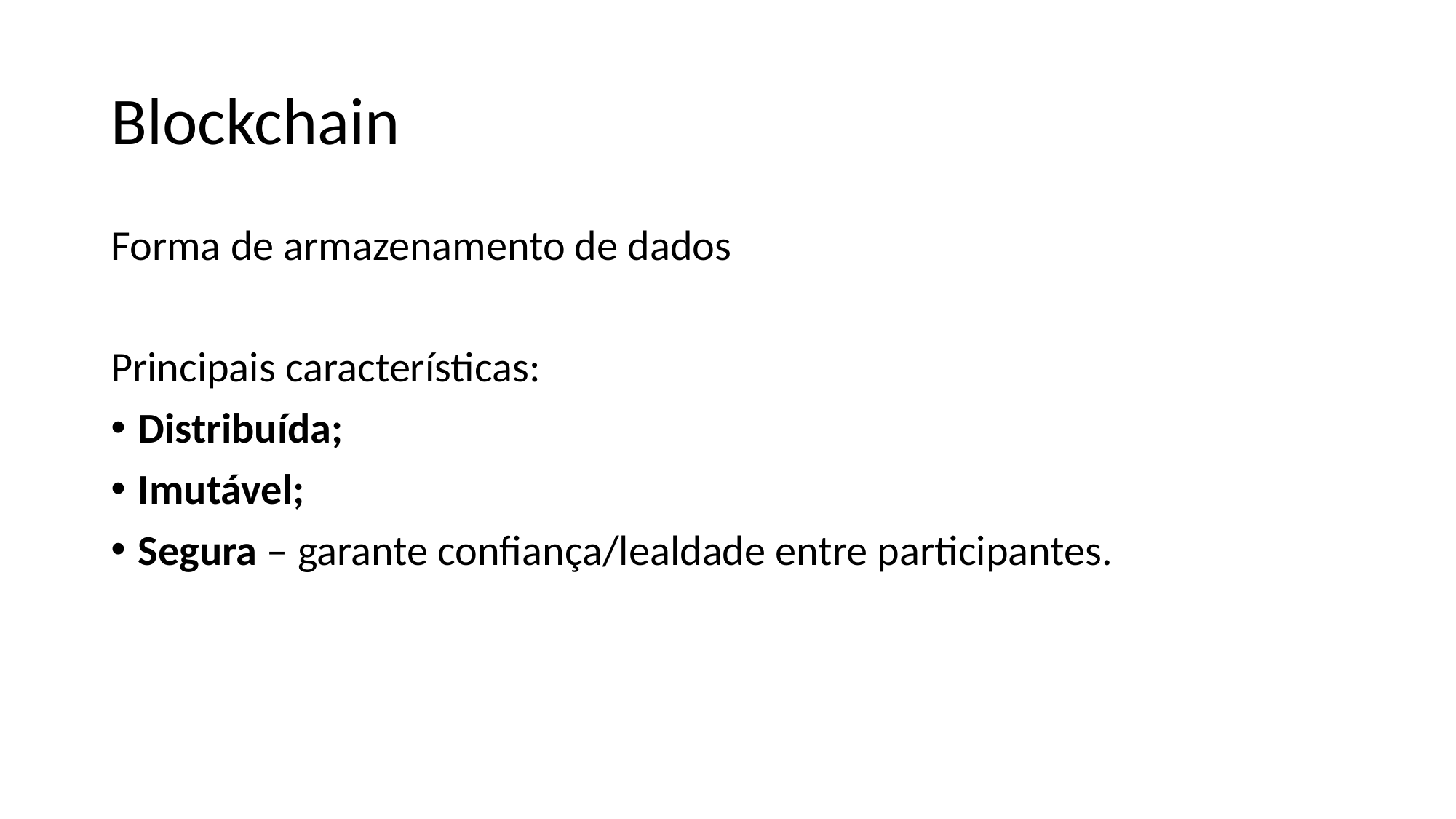

# Blockchain
Forma de armazenamento de dados

Principais características:
Distribuída;
Imutável;
Segura – garante confiança/lealdade entre participantes.